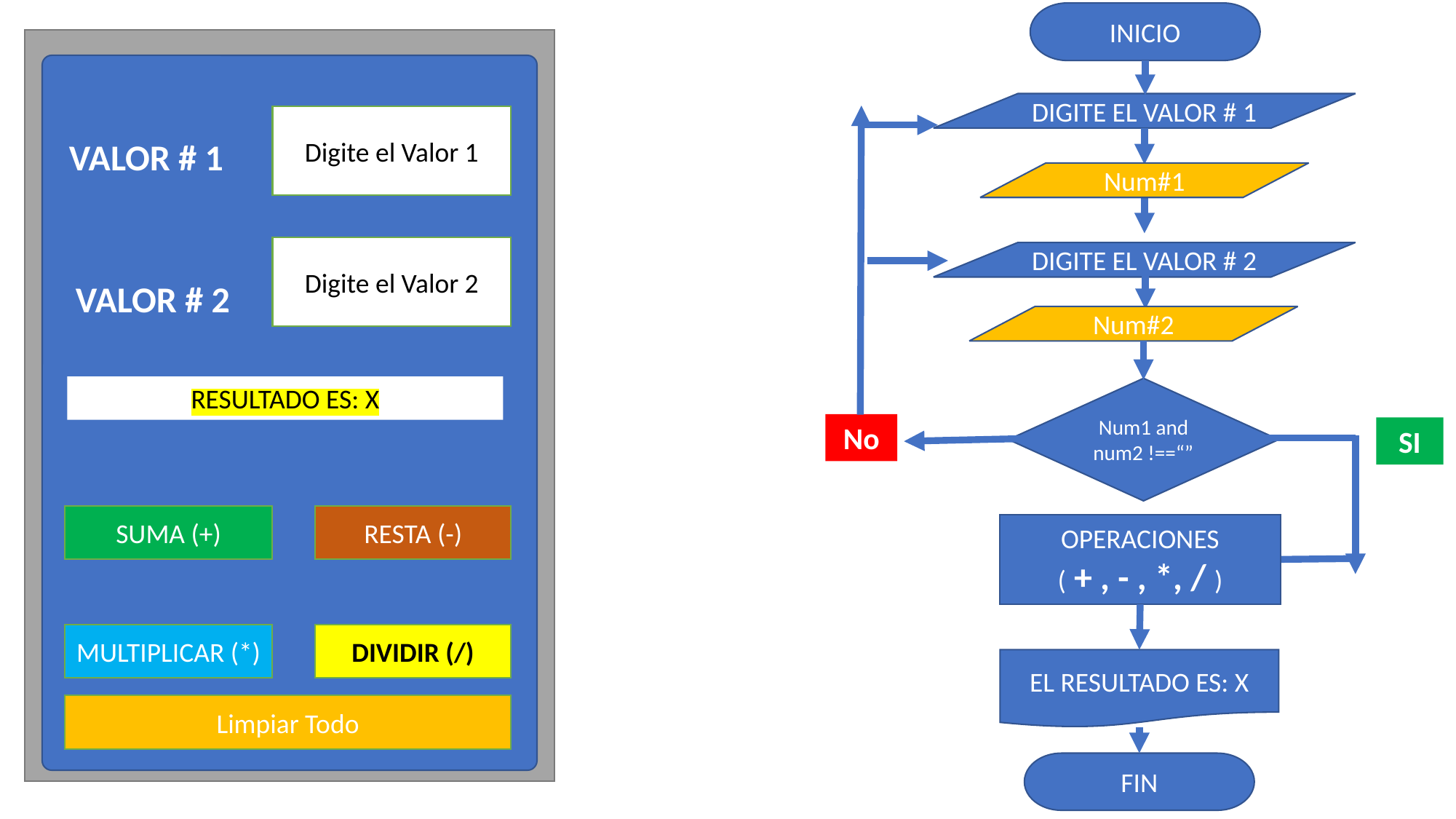

INICIO
DIGITE EL VALOR # 1
Num#1
DIGITE EL VALOR # 2
Num#2
Num1 and num2 !==“”
No
SI
OPERACIONES
( + , - , *, / )
EL RESULTADO ES: X
FIN

Digite el Valor 1
VALOR # 1
Digite el Valor 2
VALOR # 2
RESULTADO ES: X
SUMA (+)
RESTA (-)
MULTIPLICAR (*)
DIVIDIR (/)
Limpiar Todo